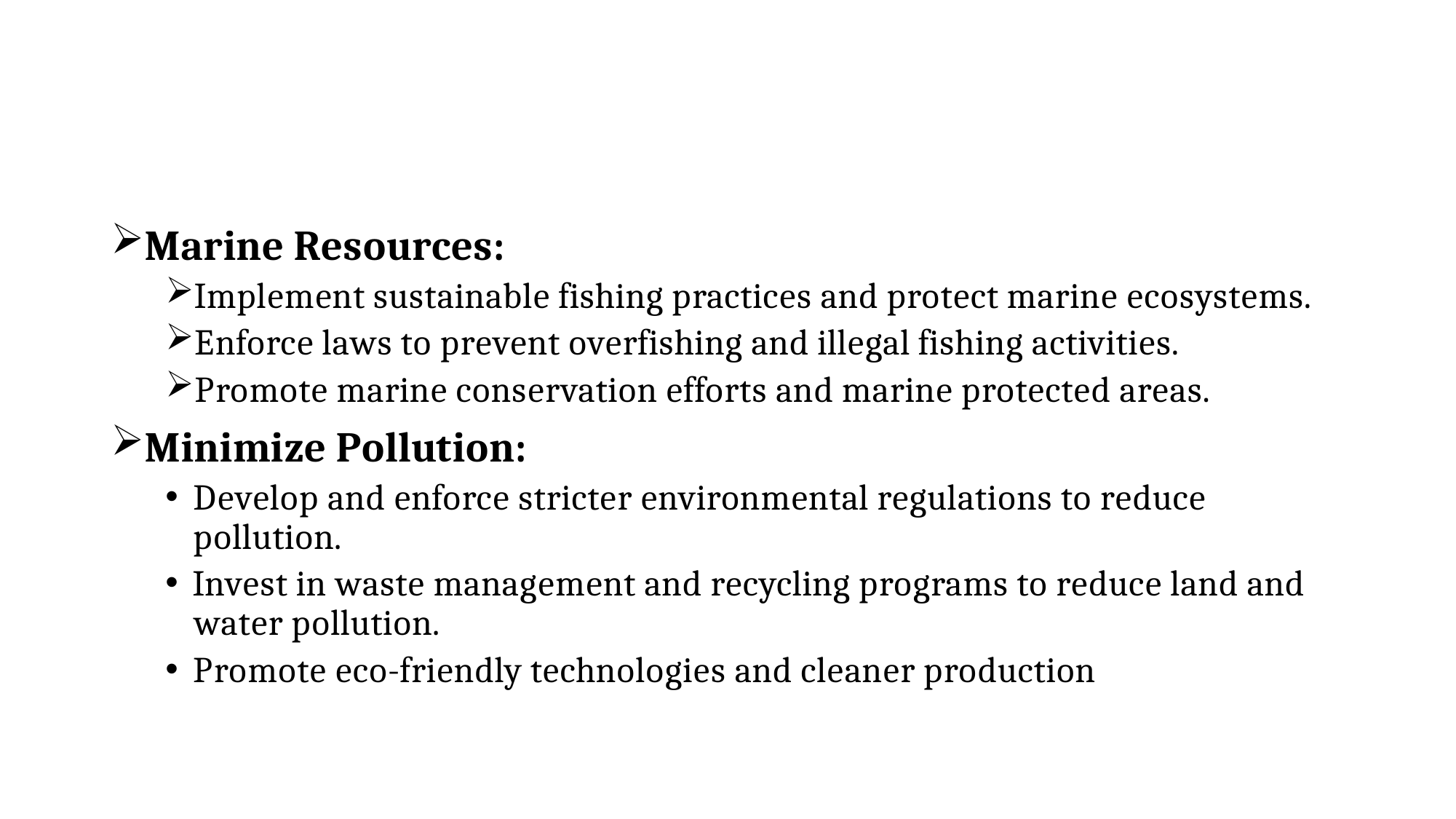

#
Marine Resources:
Implement sustainable fishing practices and protect marine ecosystems.
Enforce laws to prevent overfishing and illegal fishing activities.
Promote marine conservation efforts and marine protected areas.
Minimize Pollution:
Develop and enforce stricter environmental regulations to reduce pollution.
Invest in waste management and recycling programs to reduce land and water pollution.
Promote eco-friendly technologies and cleaner production